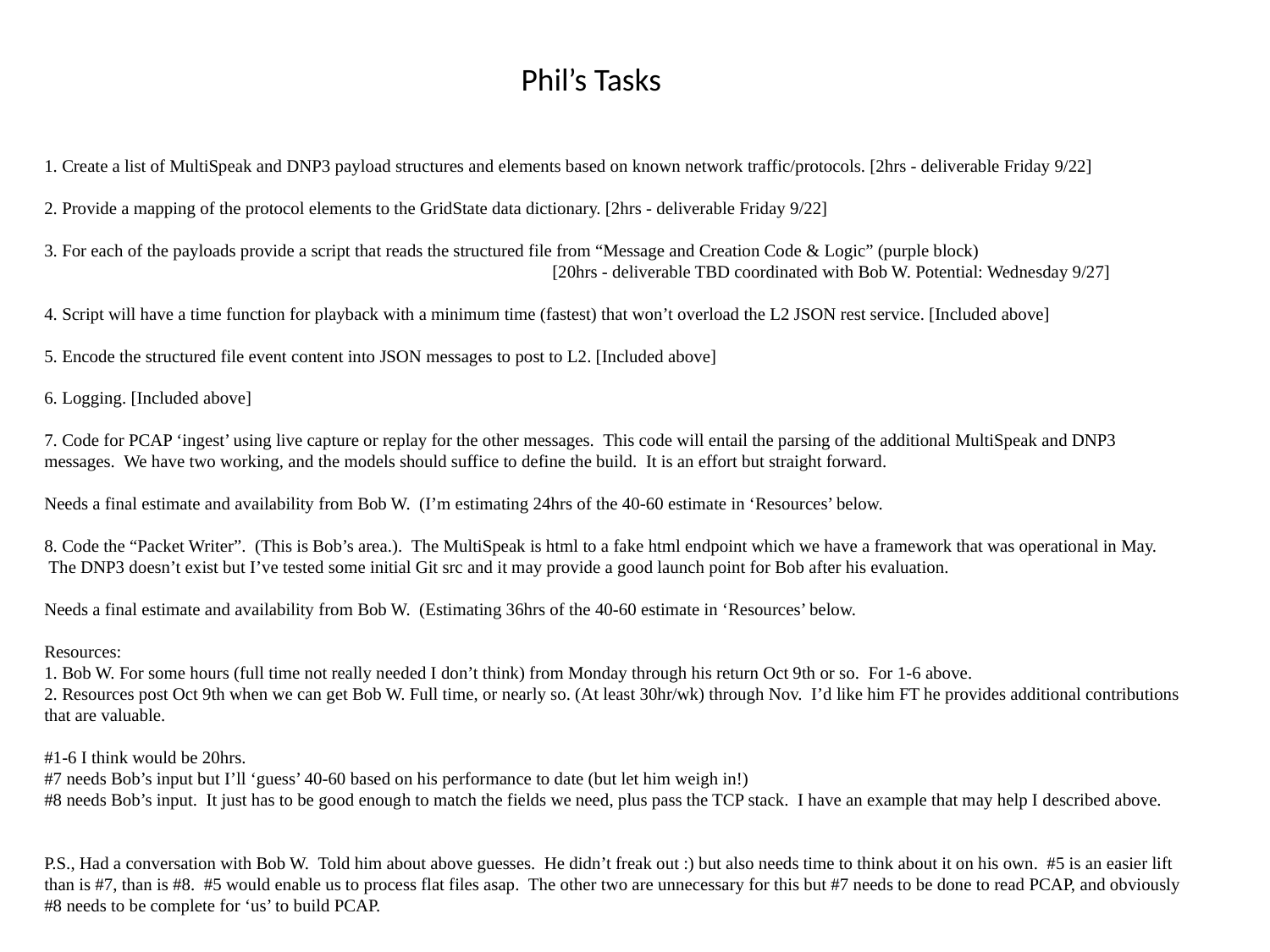

Phil’s Tasks
1. Create a list of MultiSpeak and DNP3 payload structures and elements based on known network traffic/protocols. [2hrs - deliverable Friday 9/22]

2. Provide a mapping of the protocol elements to the GridState data dictionary. [2hrs - deliverable Friday 9/22]
3. For each of the payloads provide a script that reads the structured file from “Message and Creation Code & Logic” (purple block)
				[20hrs - deliverable TBD coordinated with Bob W. Potential: Wednesday 9/27]

4. Script will have a time function for playback with a minimum time (fastest) that won’t overload the L2 JSON rest service. [Included above]

5. Encode the structured file event content into JSON messages to post to L2. [Included above]

6. Logging. [Included above]

7. Code for PCAP ‘ingest’ using live capture or replay for the other messages.  This code will entail the parsing of the additional MultiSpeak and DNP3 messages.  We have two working, and the models should suffice to define the build.  It is an effort but straight forward.

Needs a final estimate and availability from Bob W.  (I’m estimating 24hrs of the 40-60 estimate in ‘Resources’ below.

8. Code the “Packet Writer”.  (This is Bob’s area.).  The MultiSpeak is html to a fake html endpoint which we have a framework that was operational in May.  The DNP3 doesn’t exist but I’ve tested some initial Git src and it may provide a good launch point for Bob after his evaluation.
Needs a final estimate and availability from Bob W.  (Estimating 36hrs of the 40-60 estimate in ‘Resources’ below.

Resources:
1. Bob W. For some hours (full time not really needed I don’t think) from Monday through his return Oct 9th or so.  For 1-6 above.
2. Resources post Oct 9th when we can get Bob W. Full time, or nearly so. (At least 30hr/wk) through Nov.  I’d like him FT he provides additional contributions that are valuable.
#1-6 I think would be 20hrs.
#7 needs Bob’s input but I’ll ‘guess’ 40-60 based on his performance to date (but let him weigh in!)
#8 needs Bob’s input.  It just has to be good enough to match the fields we need, plus pass the TCP stack.  I have an example that may help I described above.

P.S., Had a conversation with Bob W.  Told him about above guesses.  He didn’t freak out :) but also needs time to think about it on his own.  #5 is an easier lift than is #7, than is #8.  #5 would enable us to process flat files asap.  The other two are unnecessary for this but #7 needs to be done to read PCAP, and obviously #8 needs to be complete for ‘us’ to build PCAP.